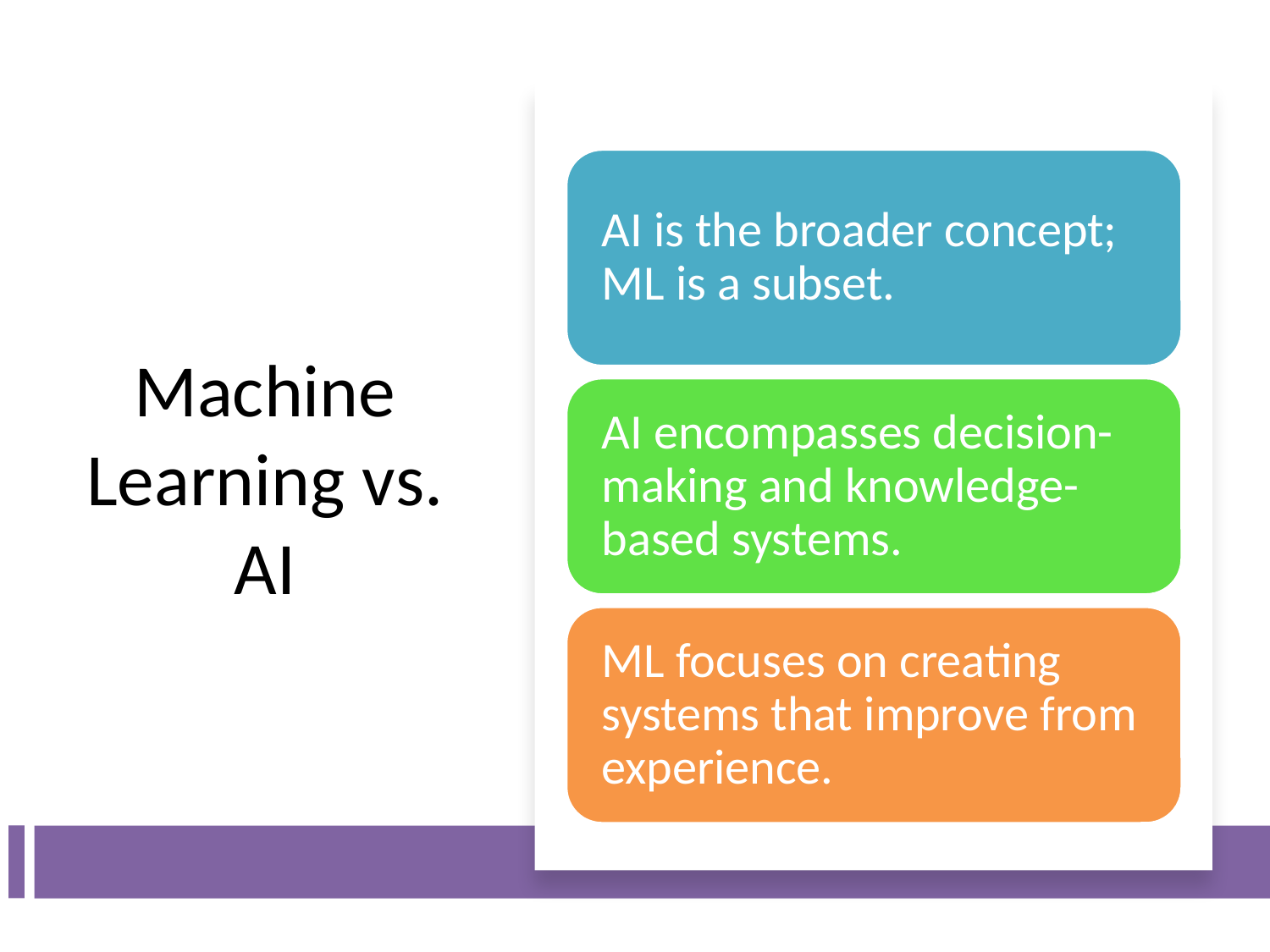

AI is the broader concept; ML is a subset.
AI encompasses decision-making and knowledge-based systems.
ML focuses on creating systems that improve from experience.
# Machine Learning vs. AI